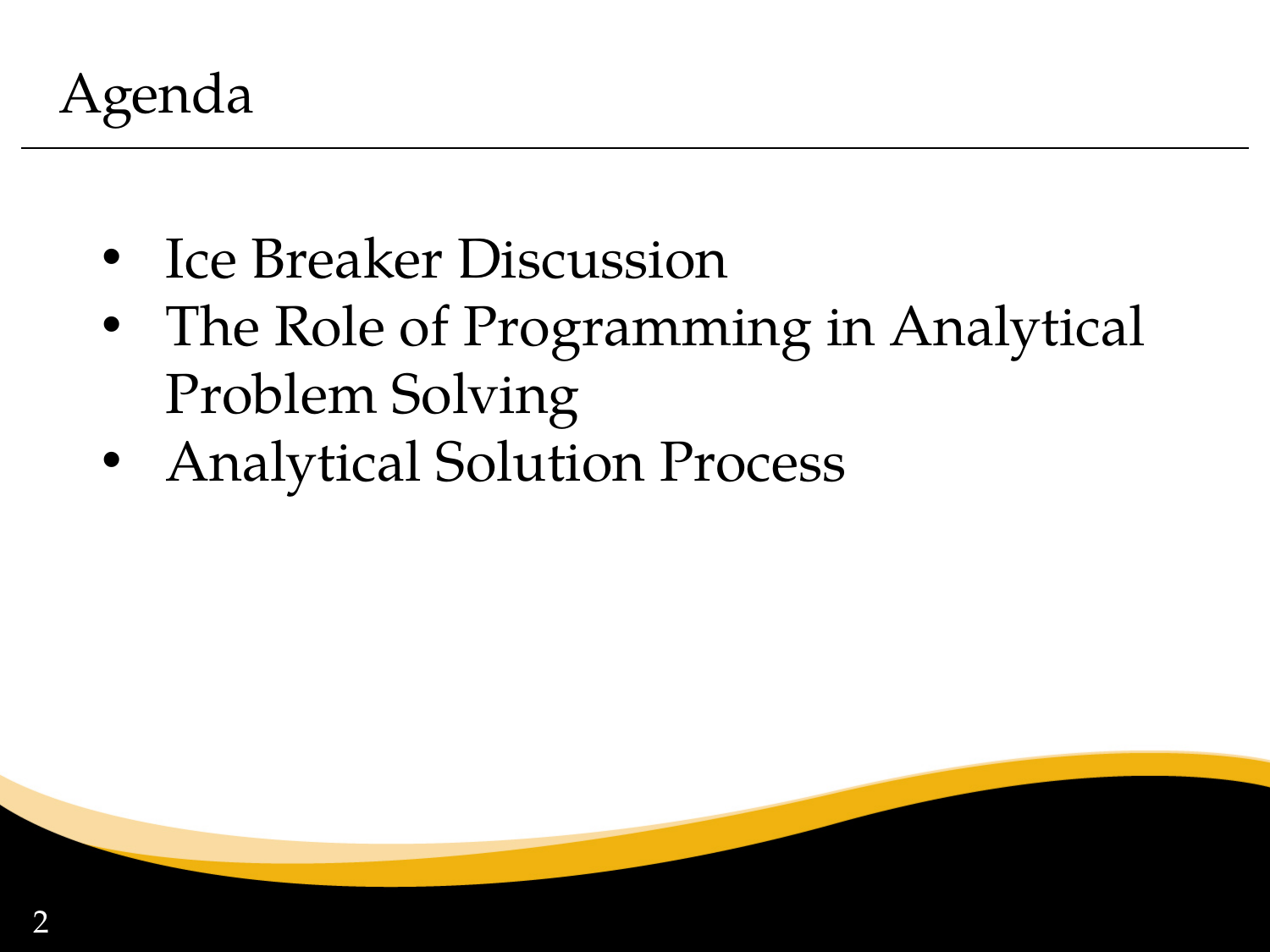

Agenda
Ice Breaker Discussion
The Role of Programming in Analytical Problem Solving
Analytical Solution Process
2
2